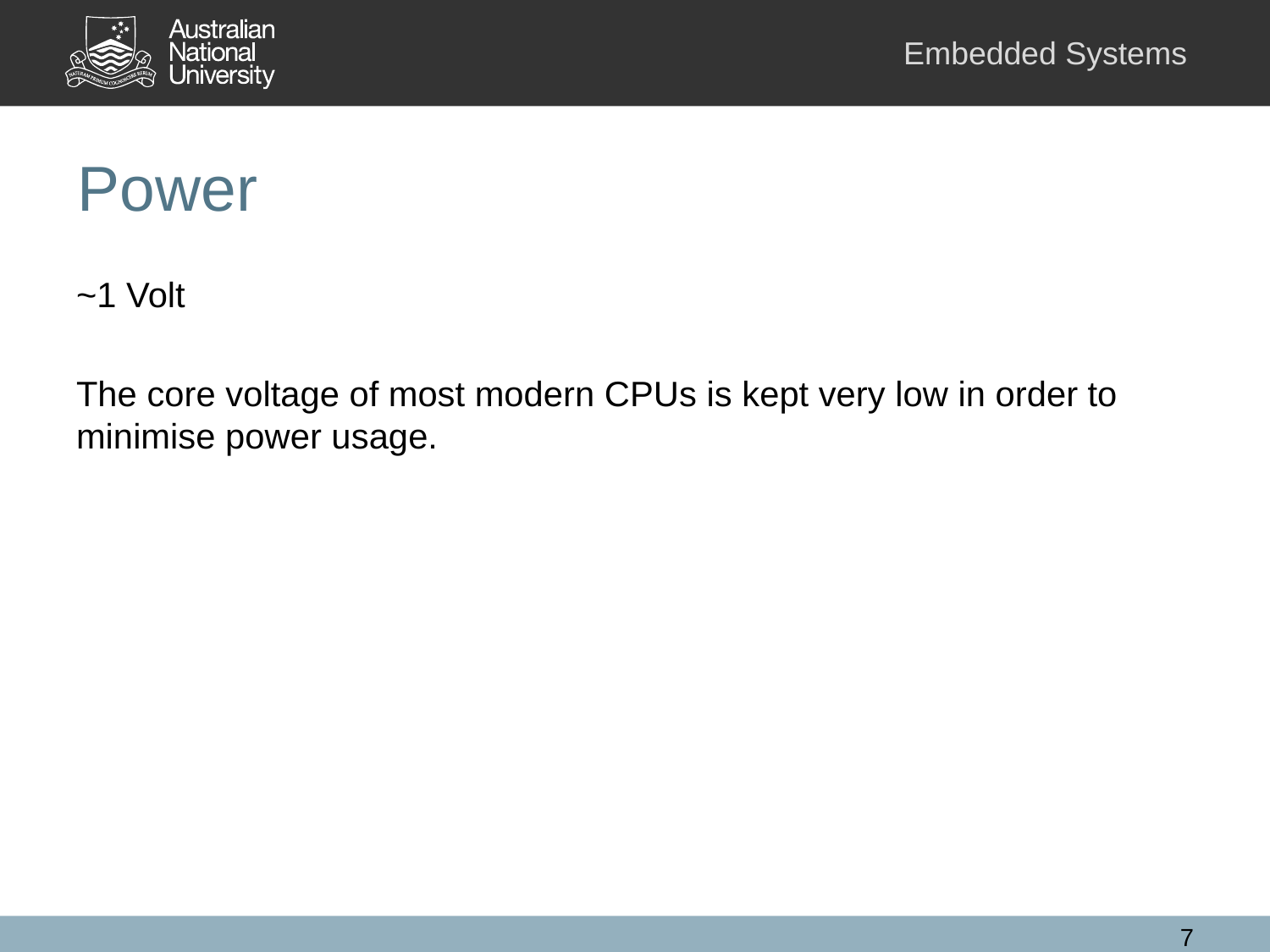

# Power
~1 Volt

The core voltage of most modern CPUs is kept very low in order to minimise power usage.
7